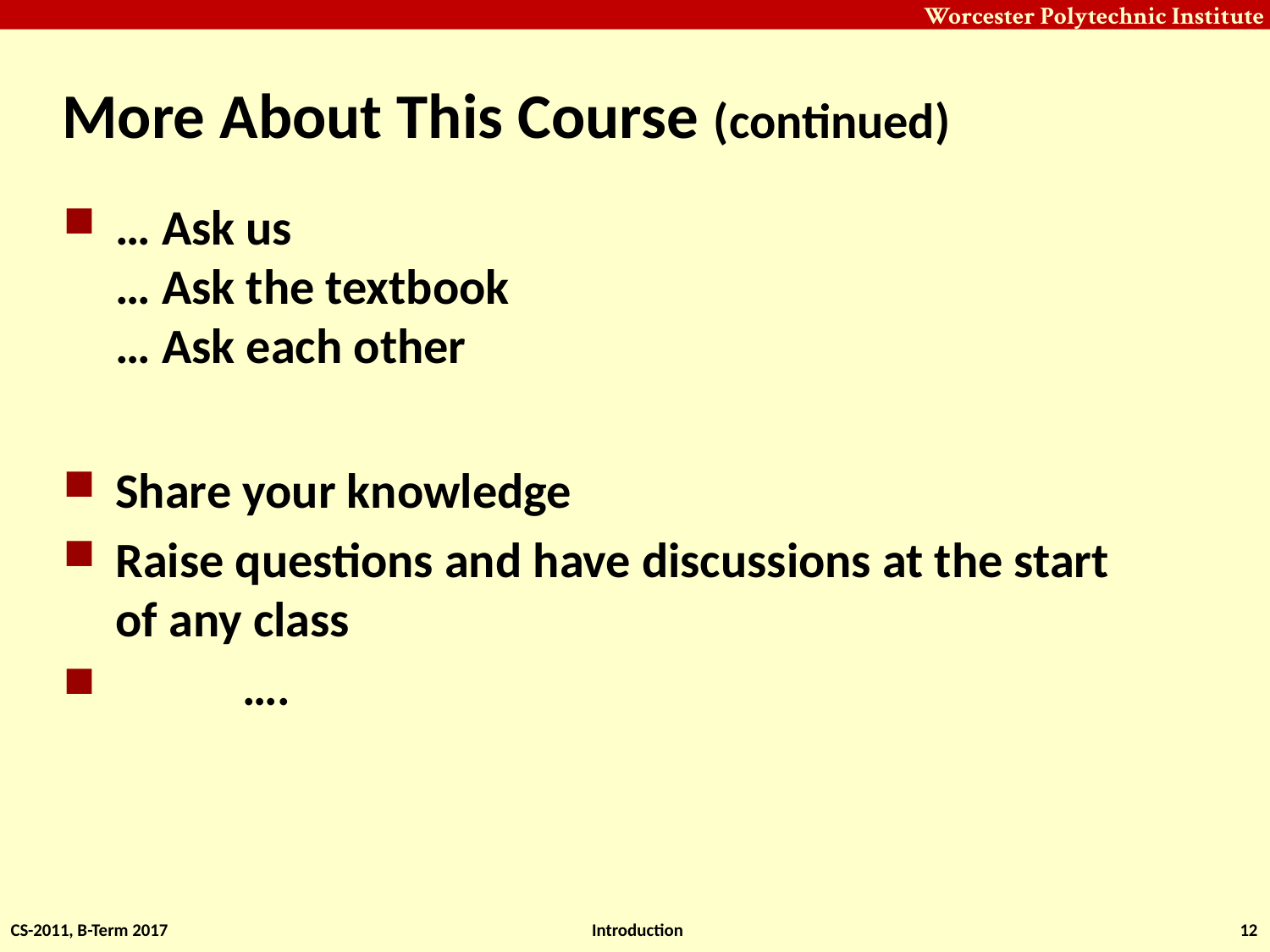

# More About This Course (continued)
… Ask us
… Ask the textbook
… Ask each other

Share your knowledge
Raise questions and have discussions at the start of any class
	….

CS-2011, B-Term 2017
Introduction
12